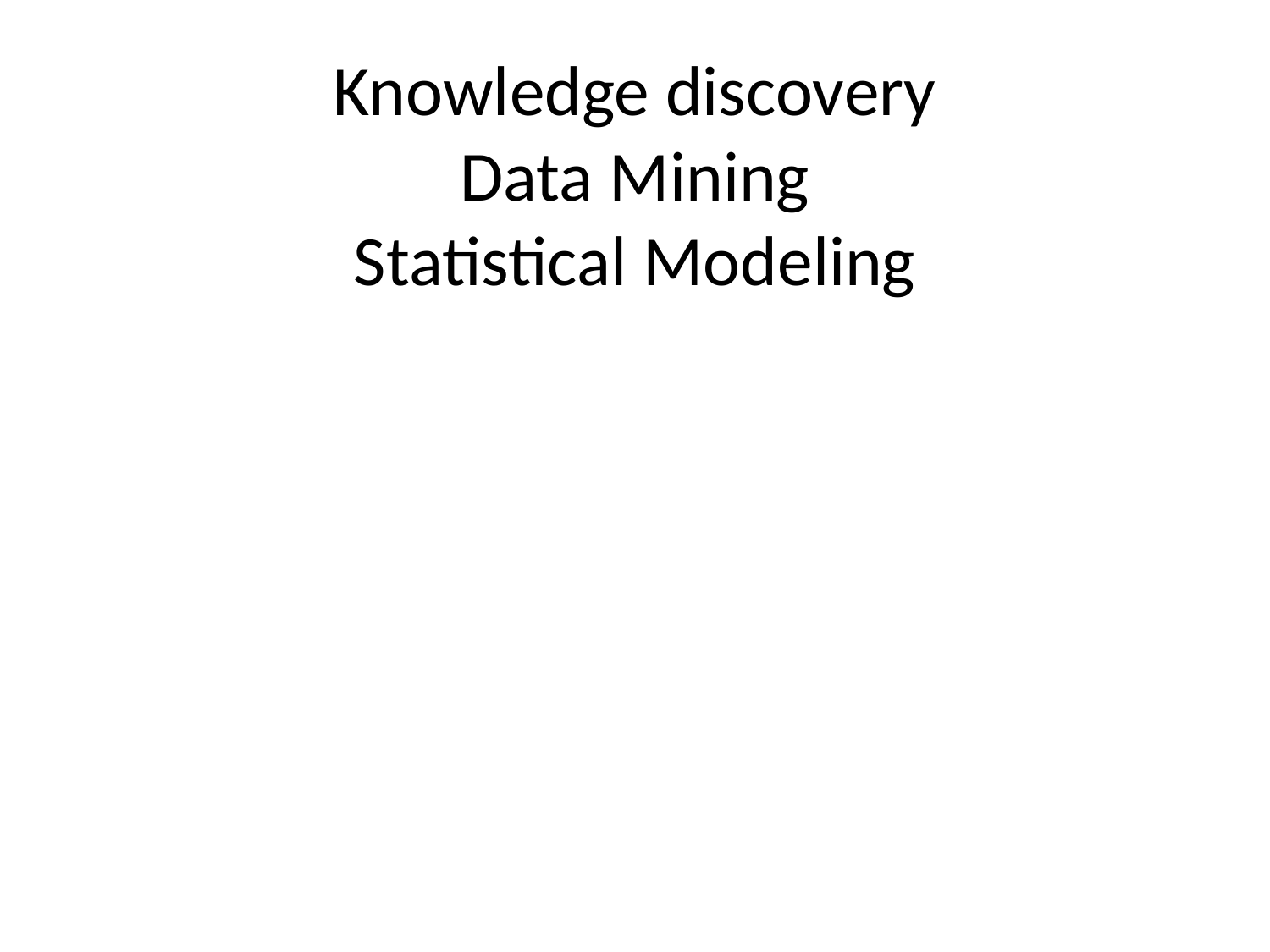

# Knowledge discovery Data Mining Statistical Modeling